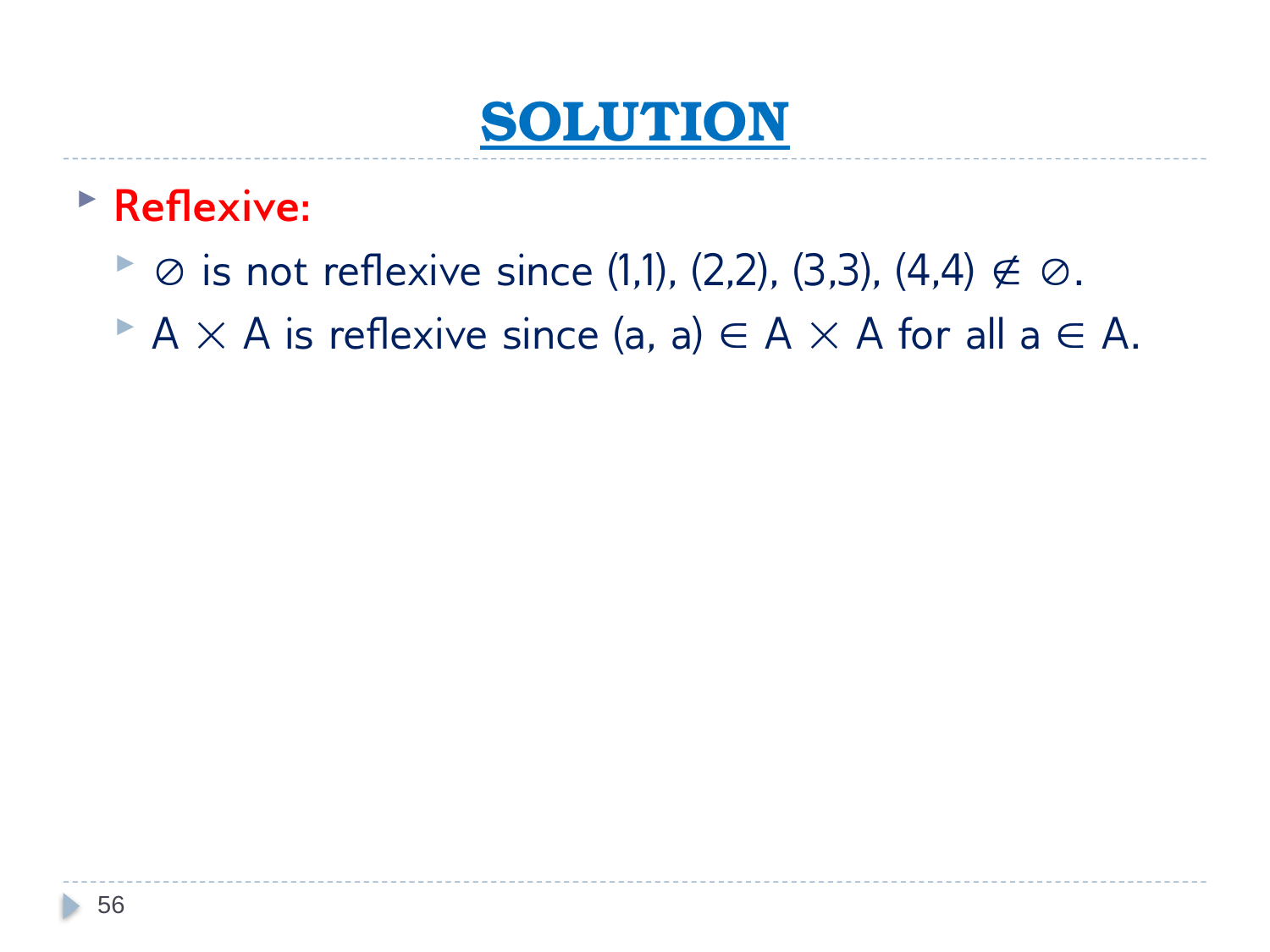

# SOLUTION
Reflexive:
∅ is not reflexive since (1,1), (2,2), (3,3), (4,4) ∉ ∅.
A × A is reflexive since (a, a) ∈ A × A for all a ∈ A.
56